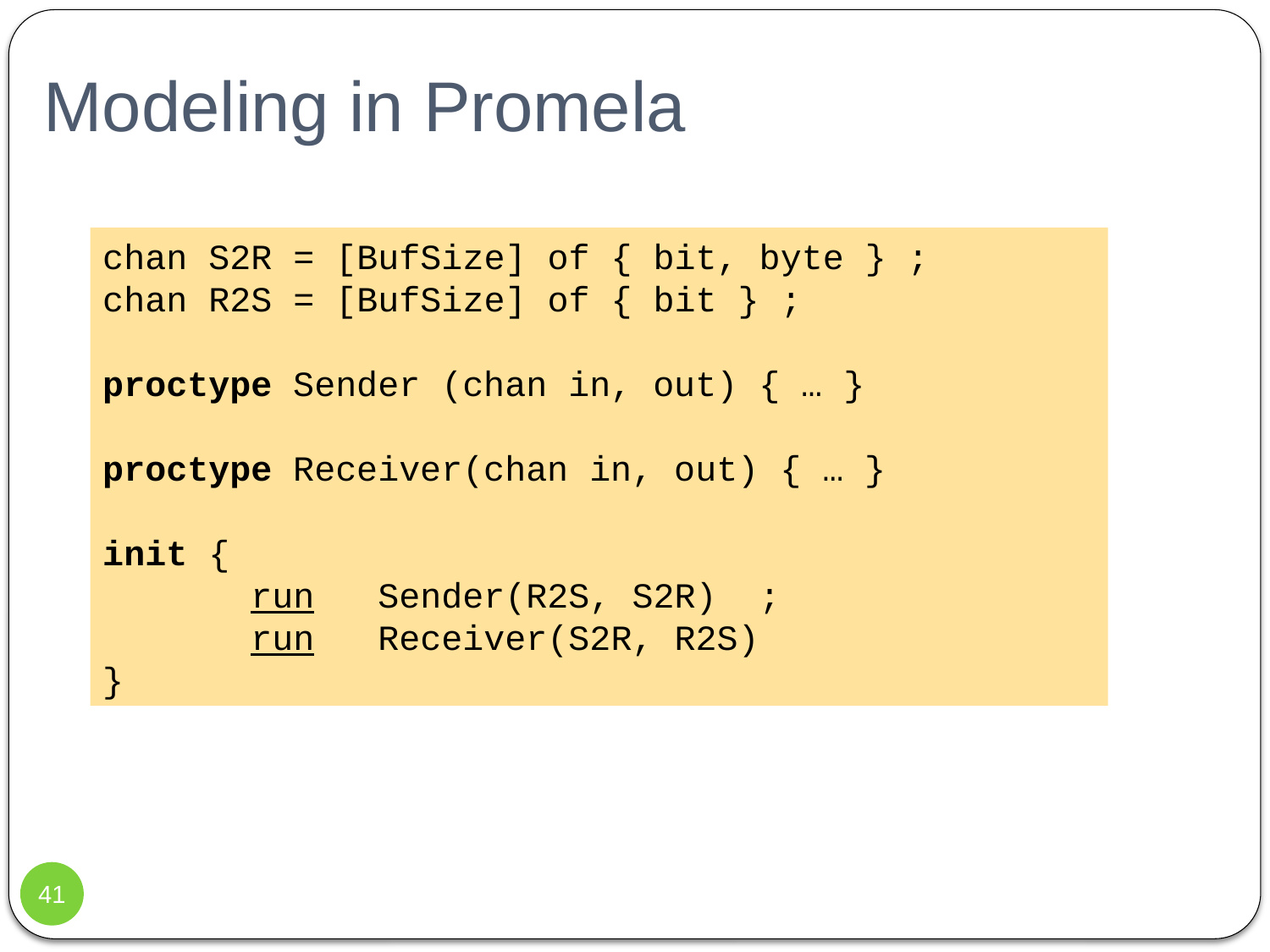

# Modeling in Promela
chan S2R = [BufSize] of { bit, byte } ;
chan R2S = [BufSize] of { bit } ;

proctype Sender (chan in, out) { … }
proctype Receiver(chan in, out) { … }

init {
       run   Sender(R2S, S2R)  ;
       run   Receiver(S2R, R2S)
}
41